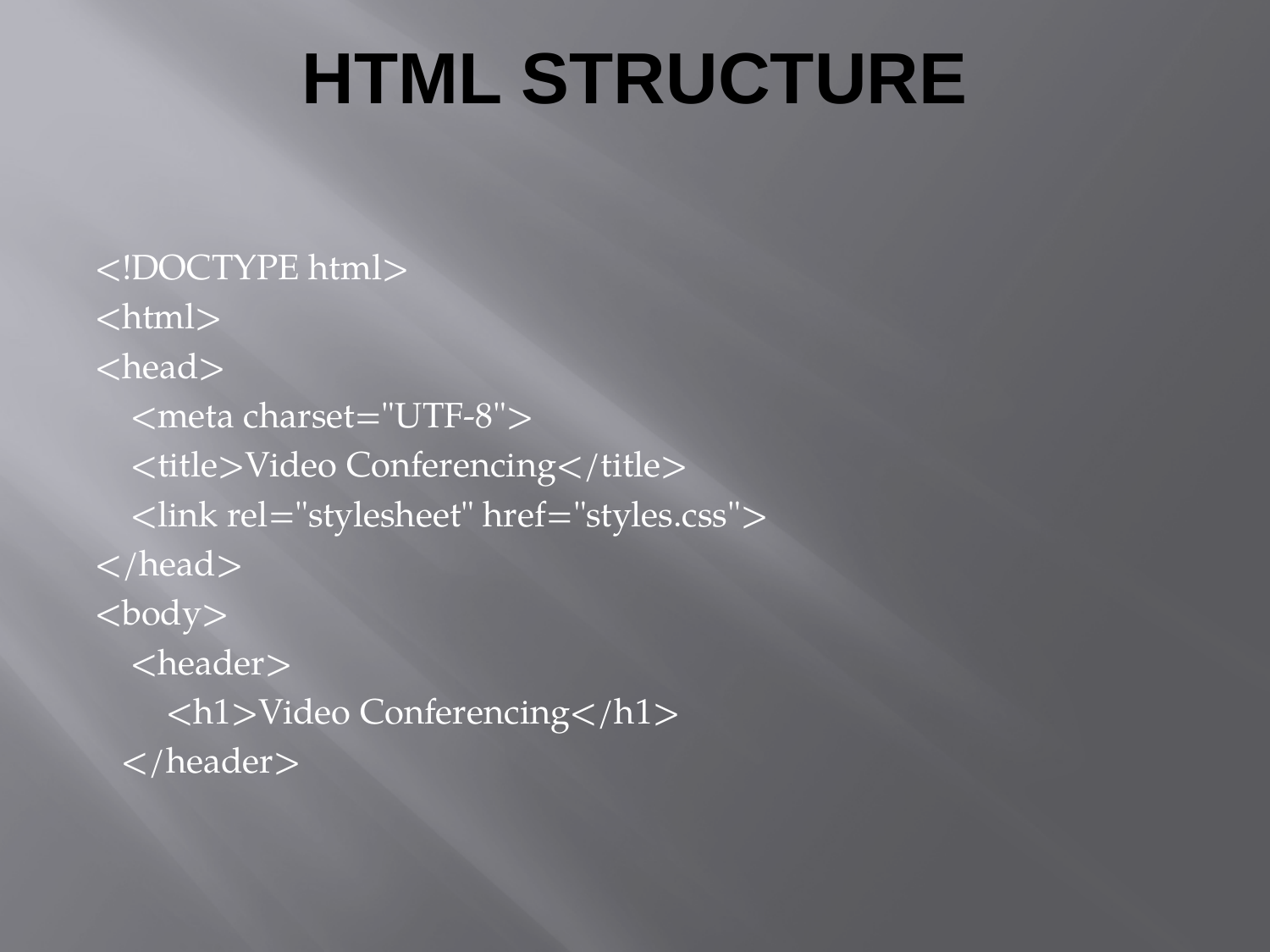

# HTML STRUCTURE
<!DOCTYPE html>
<html>
<head>
    <meta charset="UTF-8">
    <title>Video Conferencing</title>
    <link rel="stylesheet" href="styles.css">
</head>
<body>
    <header>
        <h1>Video Conferencing</h1>
   </header>